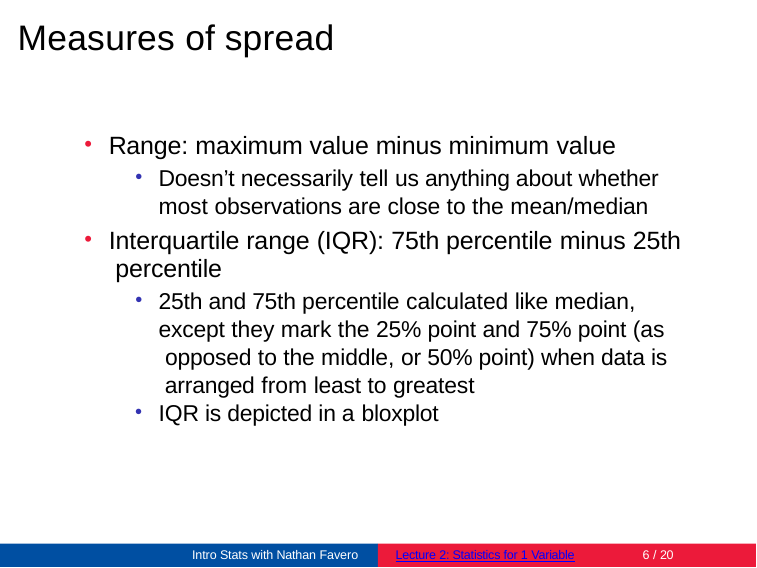

# Measures of spread
Range: maximum value minus minimum value
Doesn’t necessarily tell us anything about whether  most observations are close to the mean/median
Interquartile range (IQR): 75th percentile minus 25th  percentile
25th and 75th percentile calculated like median,  except they mark the 25% point and 75% point (as  opposed to the middle, or 50% point) when data is  arranged from least to greatest
IQR is depicted in a bloxplot

Intro Stats with Nathan Favero
Lecture 2: Statistics for 1 Variable
6 / 20